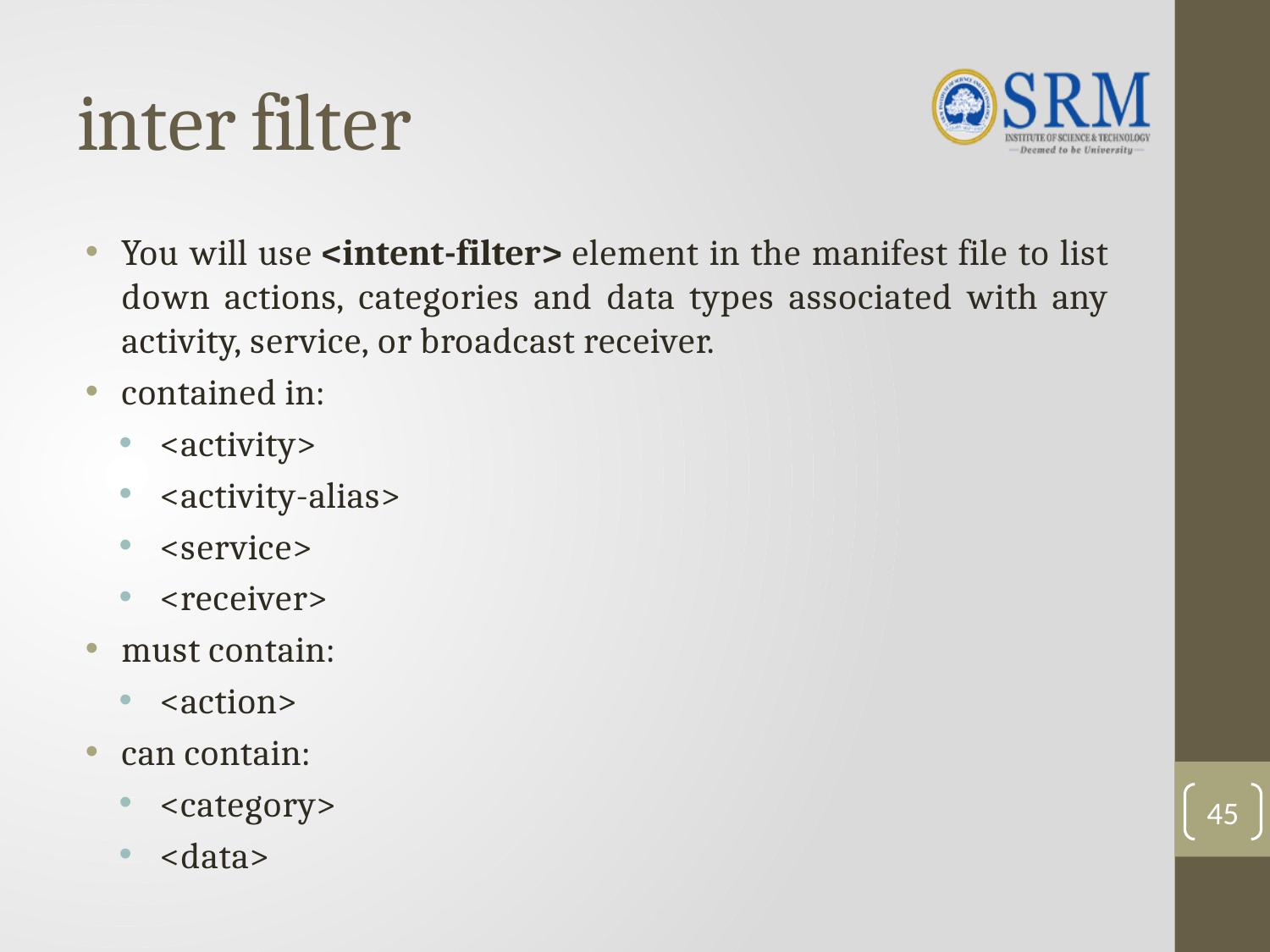

# inter filter
You will use <intent-filter> element in the manifest file to list down actions, categories and data types associated with any activity, service, or broadcast receiver.
contained in:
<activity>
<activity-alias>
<service>
<receiver>
must contain:
<action>
can contain:
<category>
<data>

45